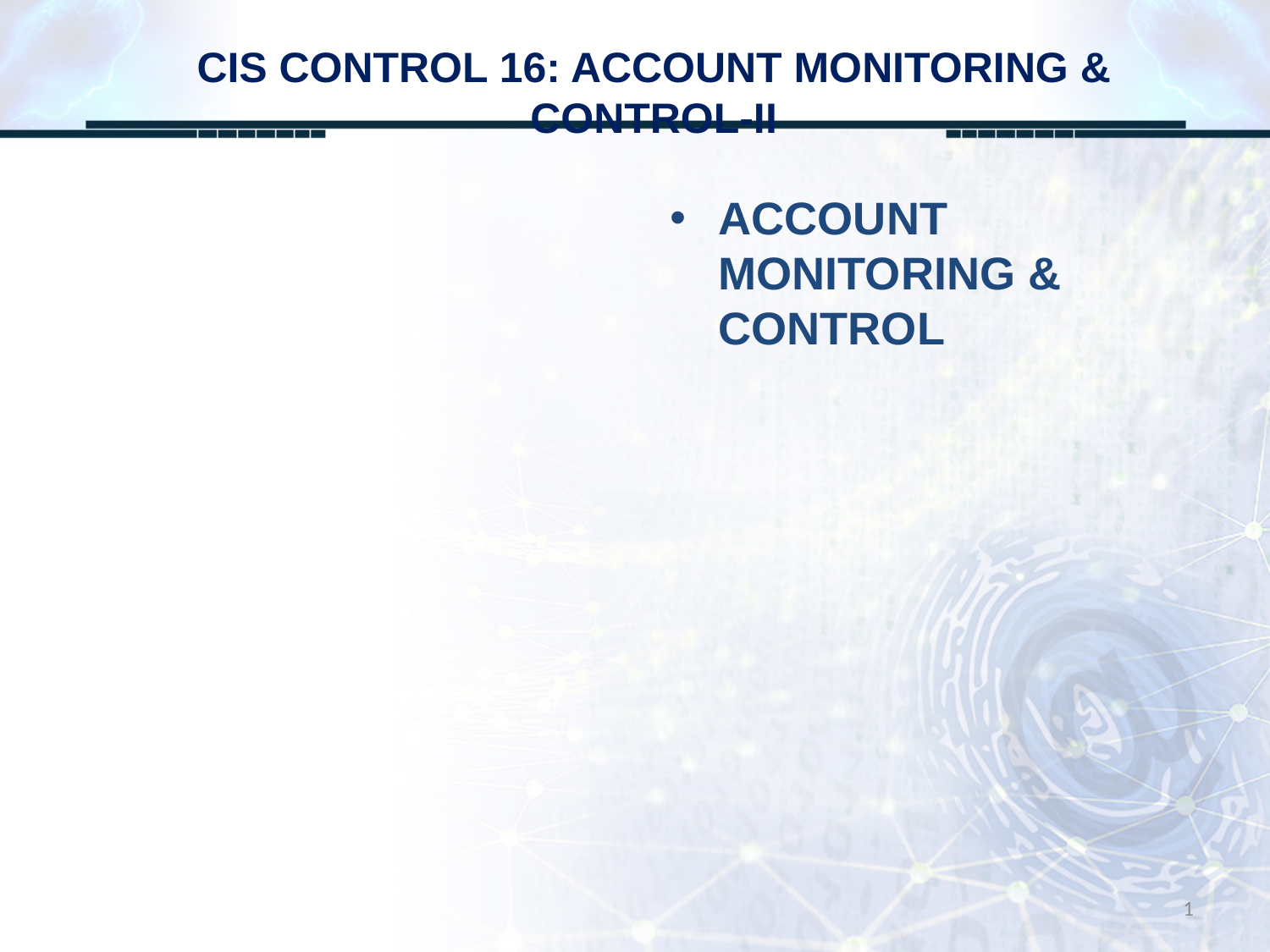

# CIS CONTROL 16: ACCOUNT MONITORING & CONTROL-II
ACCOUNT MONITORING & CONTROL
1